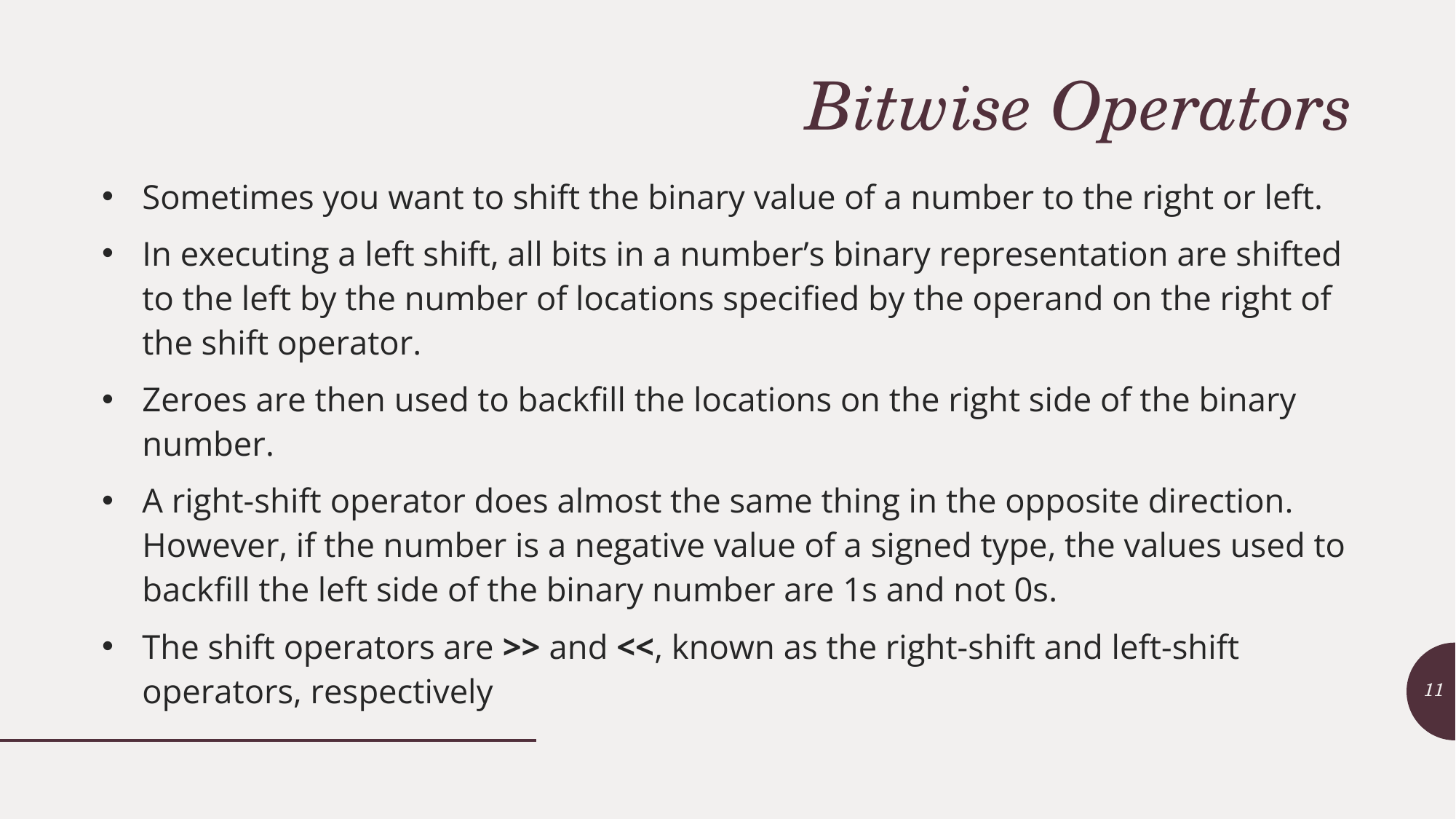

# Bitwise Operators
Sometimes you want to shift the binary value of a number to the right or left.
In executing a left shift, all bits in a number’s binary representation are shifted to the left by the number of locations specified by the operand on the right of the shift operator.
Zeroes are then used to backfill the locations on the right side of the binary number.
A right-shift operator does almost the same thing in the opposite direction. However, if the number is a negative value of a signed type, the values used to backfill the left side of the binary number are 1s and not 0s.
The shift operators are >> and <<, known as the right-shift and left-shift operators, respectively
11